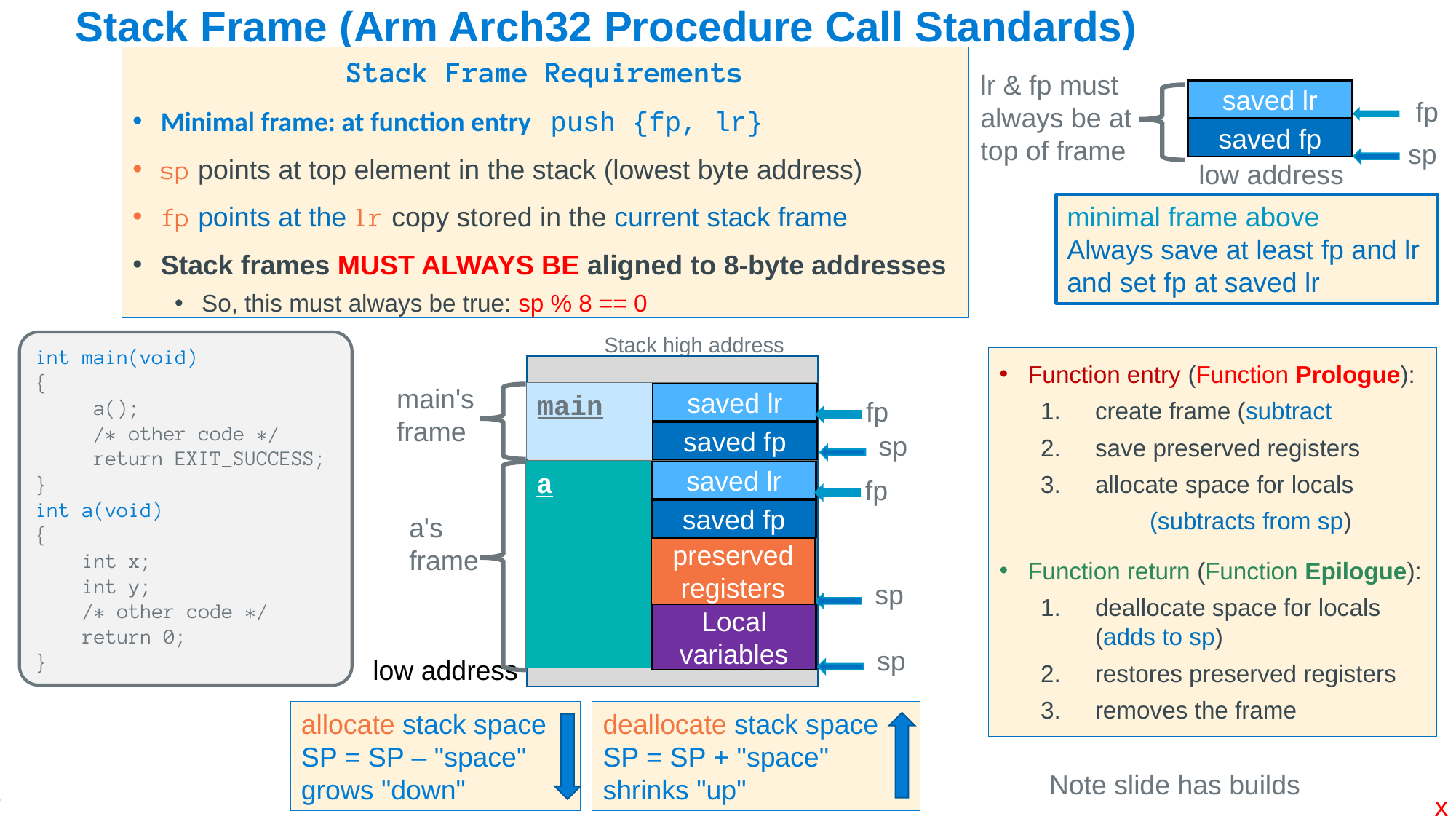

# Stack Frame (Arm Arch32 Procedure Call Standards)
Stack Frame Requirements
Minimal frame: at function entry   push {fp, lr}
sp points at top element in the stack (lowest byte address)
fp points at the lr copy stored in the current stack frame
Stack frames MUST ALWAYS BE aligned to 8-byte addresses
So, this must always be true: sp % 8 == 0
lr & fp must always be at top of frame
saved lr
fp

saved fp
sp

minimal frame above
Always save at least fp and lr
and set fp at saved lr
low address

Stack high address
int main(void)
{
     a();
     /* other code */
     return EXIT_SUCCESS;
}
int a(void)
{
    int x;
    int y;
    /* other code */
    return 0;
}
Function entry (Function Prologue):
create frame (subtract
save preserved registers
allocate space for locals
	(subtracts from sp)
Function return (Function Epilogue):
deallocate space for locals (adds to sp)
restores preserved registers
removes the frame

main's
frame
main

saved lr

saved fp
fp

sp

a

saved lr

saved fp
a's
frame
fp

preserved registers
Local variables
sp

sp

low address
deallocate stack space
SP = SP + "space"
shrinks "up"

allocate stack space
SP = SP – "space"
grows "down"

Note slide has builds
x